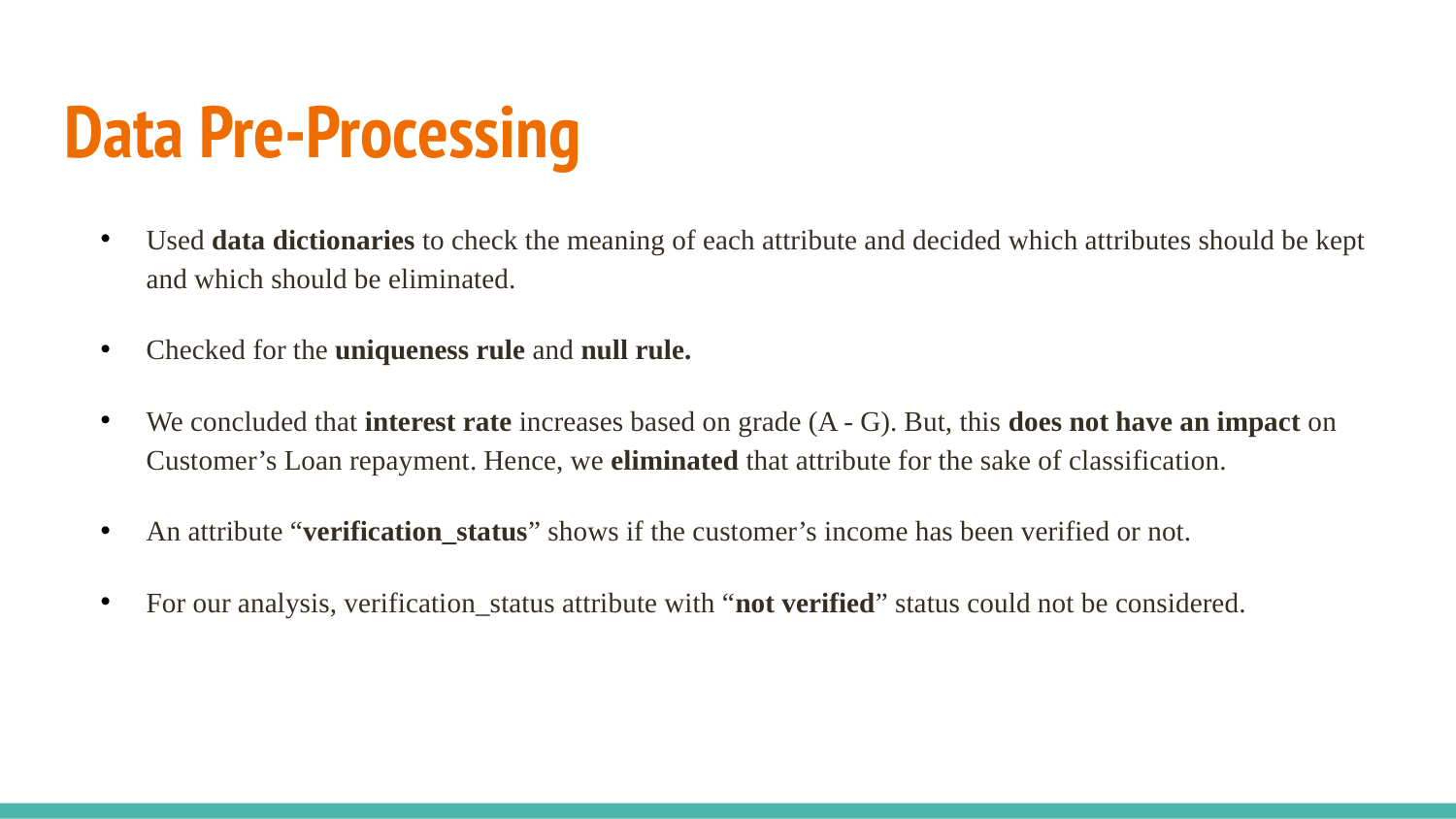

# Data Pre-Processing
Used data dictionaries to check the meaning of each attribute and decided which attributes should be kept and which should be eliminated.
Checked for the uniqueness rule and null rule.
We concluded that interest rate increases based on grade (A - G). But, this does not have an impact on Customer’s Loan repayment. Hence, we eliminated that attribute for the sake of classification.
An attribute “verification_status” shows if the customer’s income has been verified or not.
For our analysis, verification_status attribute with “not verified” status could not be considered.